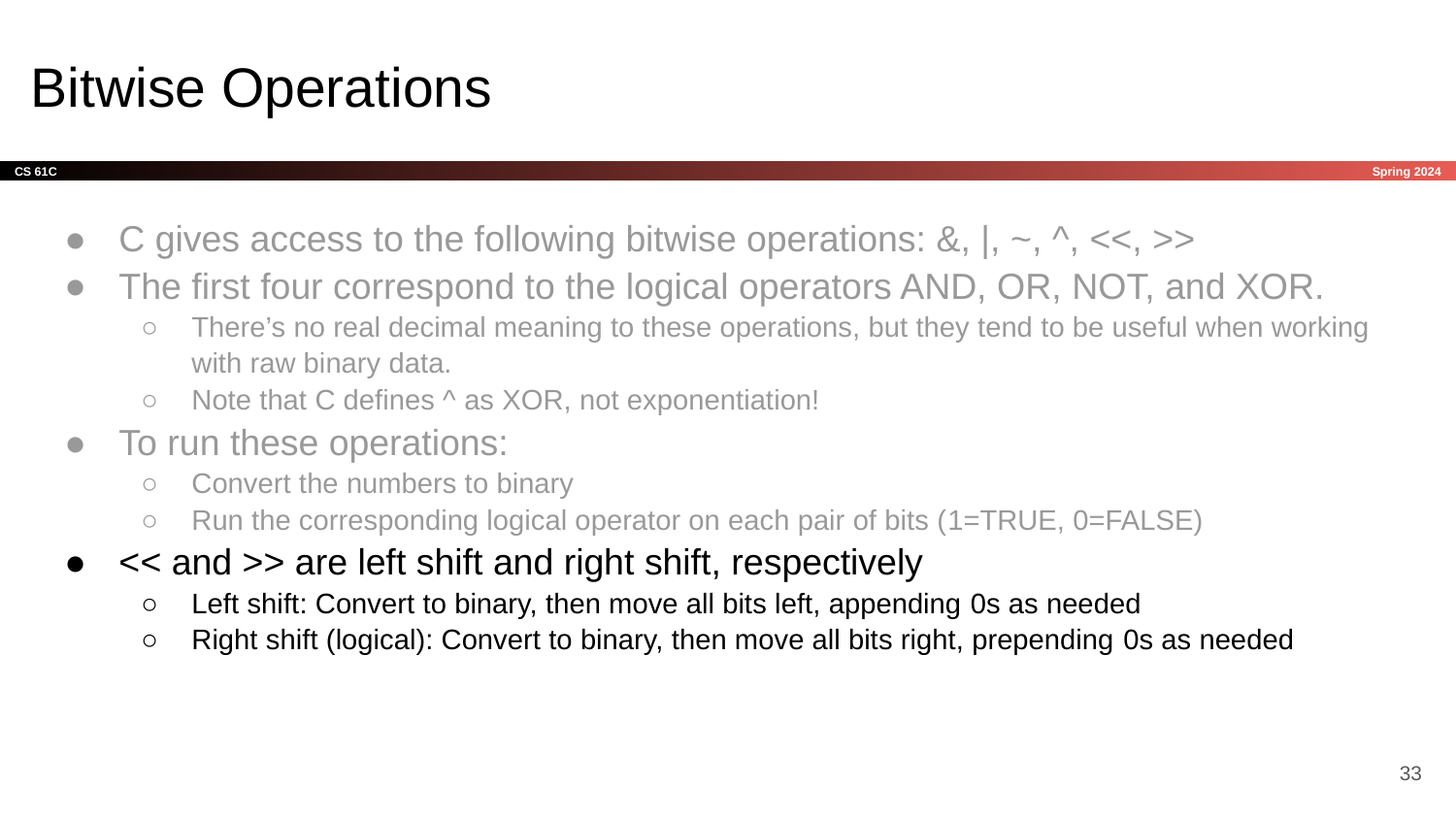

# Bitwise Operations
C gives access to the following bitwise operations: &, |, ~, ^, <<, >>
The first four correspond to the logical operators AND, OR, NOT, and XOR.
There’s no real decimal meaning to these operations, but they tend to be useful when working with raw binary data.
Note that C defines ^ as XOR, not exponentiation!
To run these operations:
Convert the numbers to binary
Run the corresponding logical operator on each pair of bits (1=TRUE, 0=FALSE)
<< and >> are left shift and right shift, respectively
Left shift: Convert to binary, then move all bits left, appending 0s as needed
Right shift (logical): Convert to binary, then move all bits right, prepending 0s as needed
33